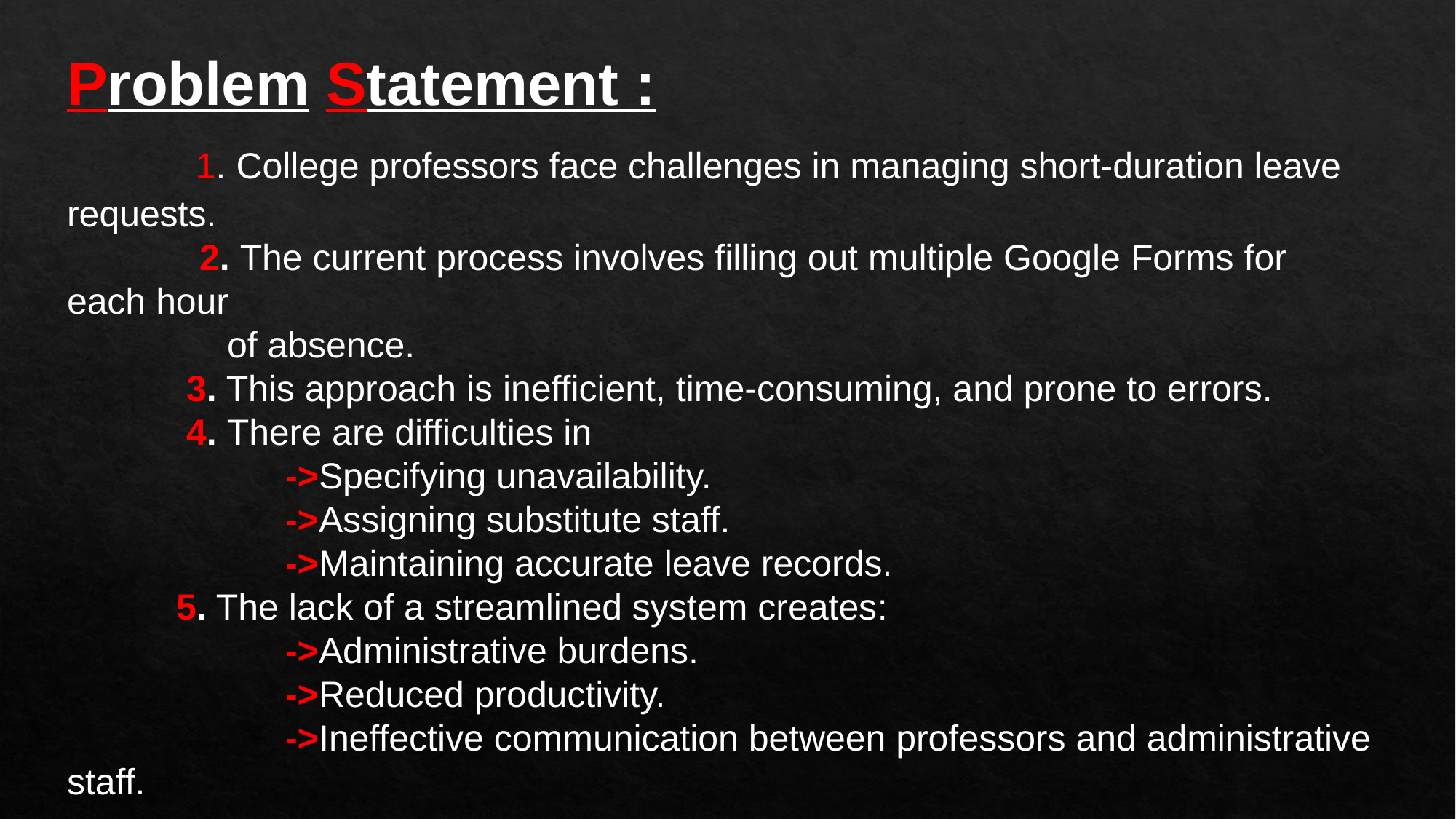

Problem Statement :
        1. College professors face challenges in managing short-duration leave requests.
             2. The current process involves filling out multiple Google Forms for each hour
	     of absence.
	 3. This approach is inefficient, time-consuming, and prone to errors.
	 4. There are difficulties in
		->Specifying unavailability.
		->Assigning substitute staff.
		->Maintaining accurate leave records.
	5. The lack of a streamlined system creates:
		->Administrative burdens.
		->Reduced productivity.
		->Ineffective communication between professors and administrative staff.